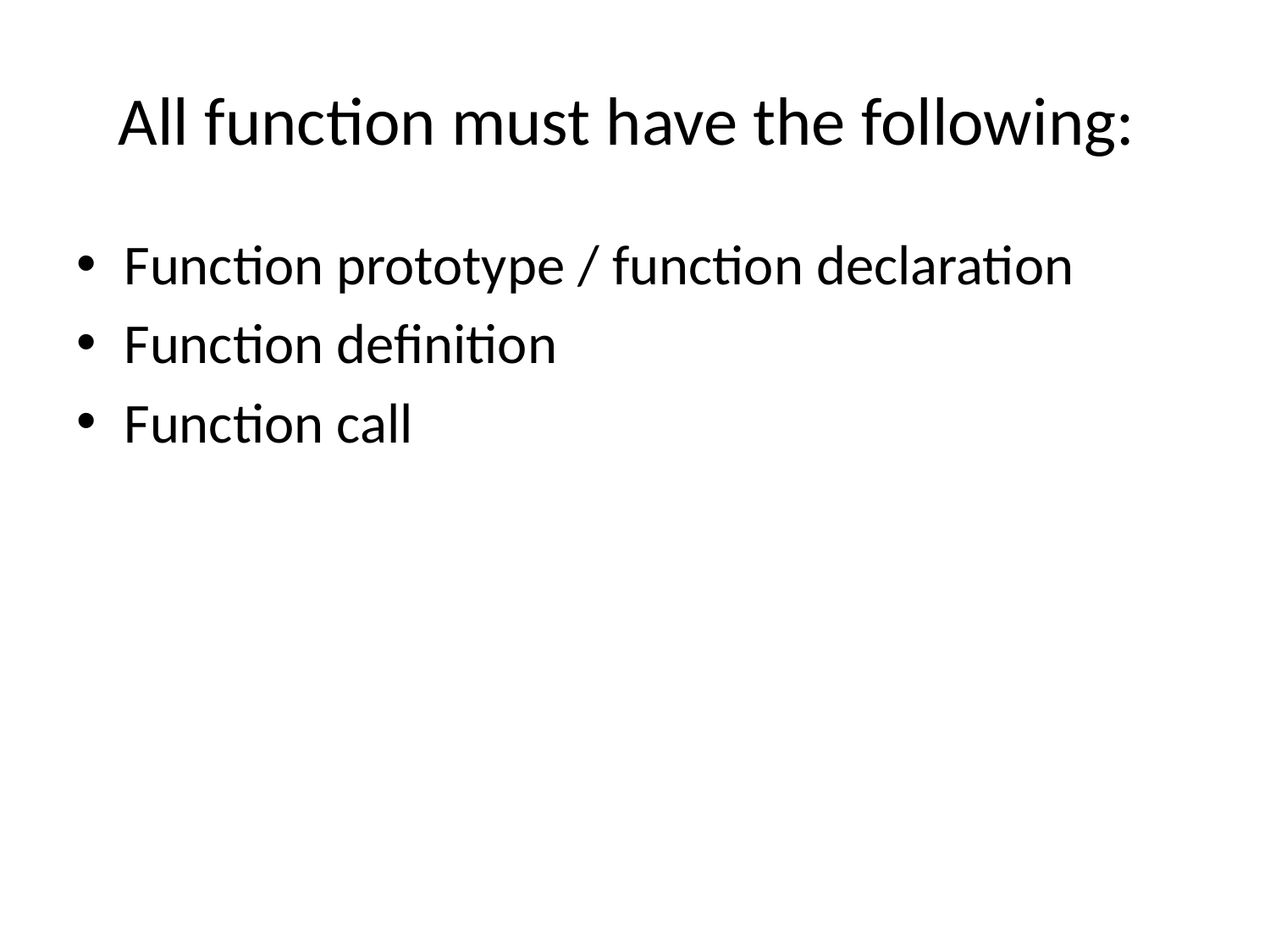

# All function must have the following:
Function prototype / function declaration
Function definition
Function call